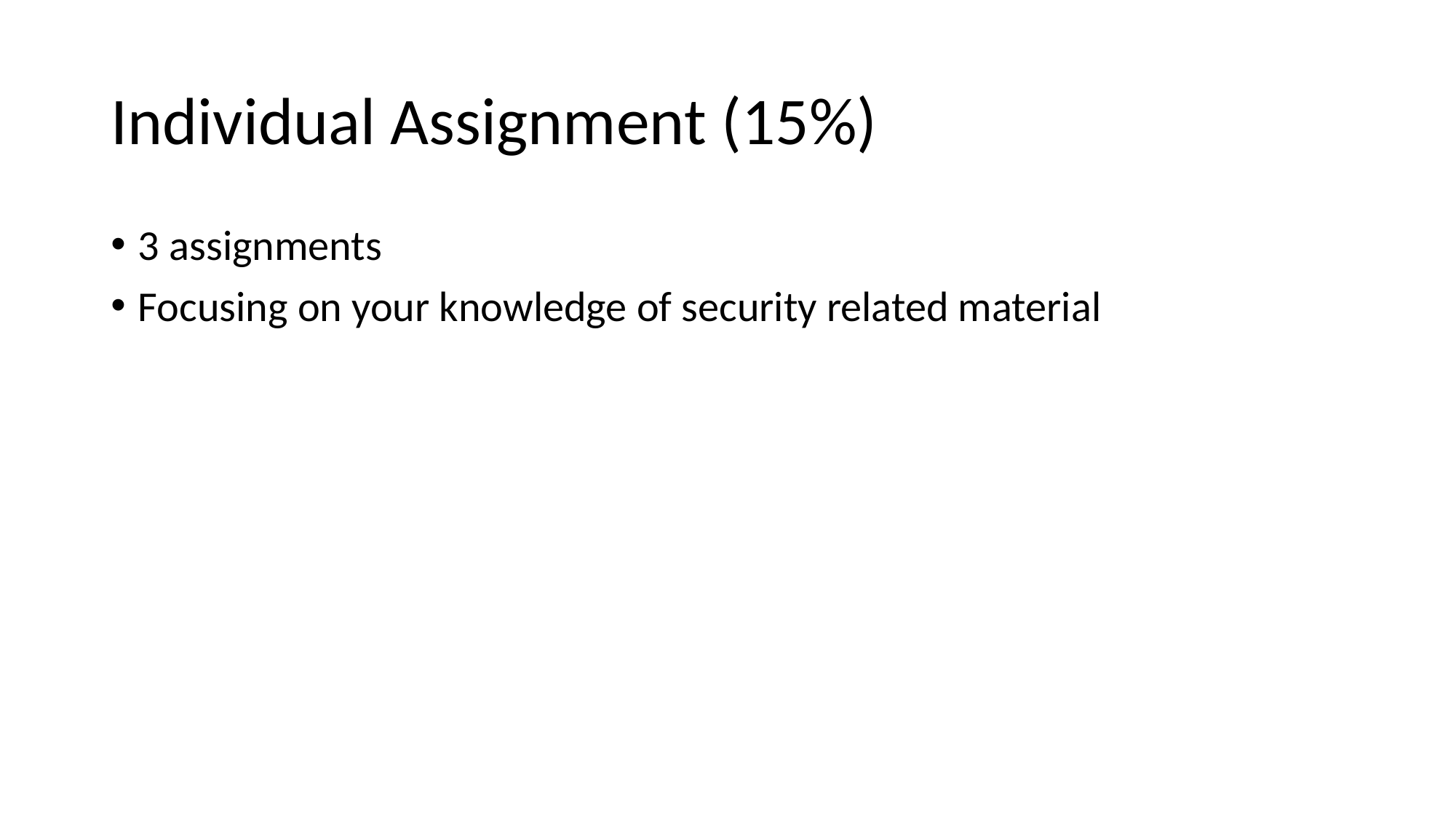

# Individual Assignment (15%)
3 assignments
Focusing on your knowledge of security related material